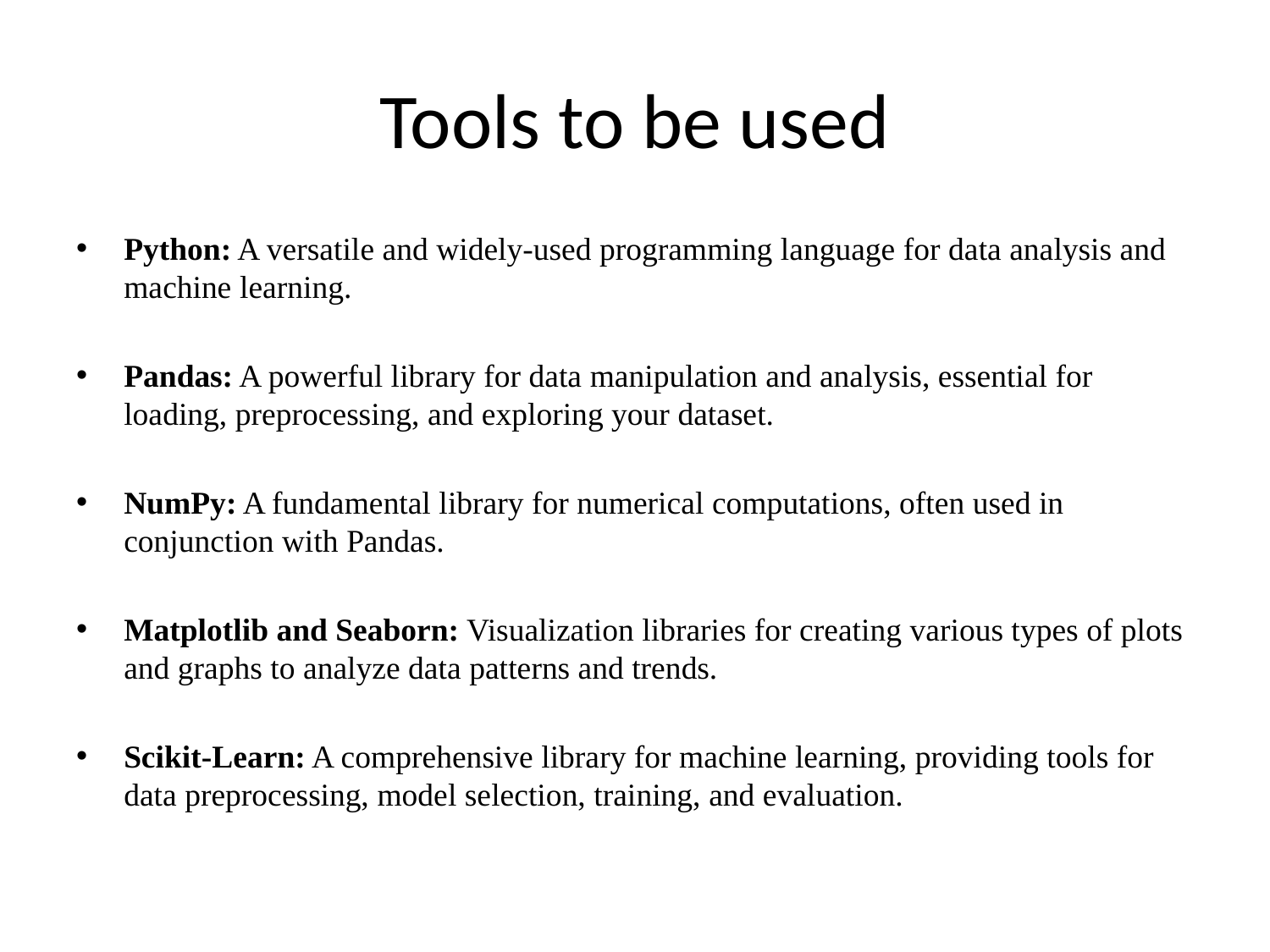

# Tools to be used
Python: A versatile and widely-used programming language for data analysis and machine learning.

Pandas: A powerful library for data manipulation and analysis, essential for loading, preprocessing, and exploring your dataset.

NumPy: A fundamental library for numerical computations, often used in conjunction with Pandas.

Matplotlib and Seaborn: Visualization libraries for creating various types of plots and graphs to analyze data patterns and trends.

Scikit-Learn: A comprehensive library for machine learning, providing tools for data preprocessing, model selection, training, and evaluation.